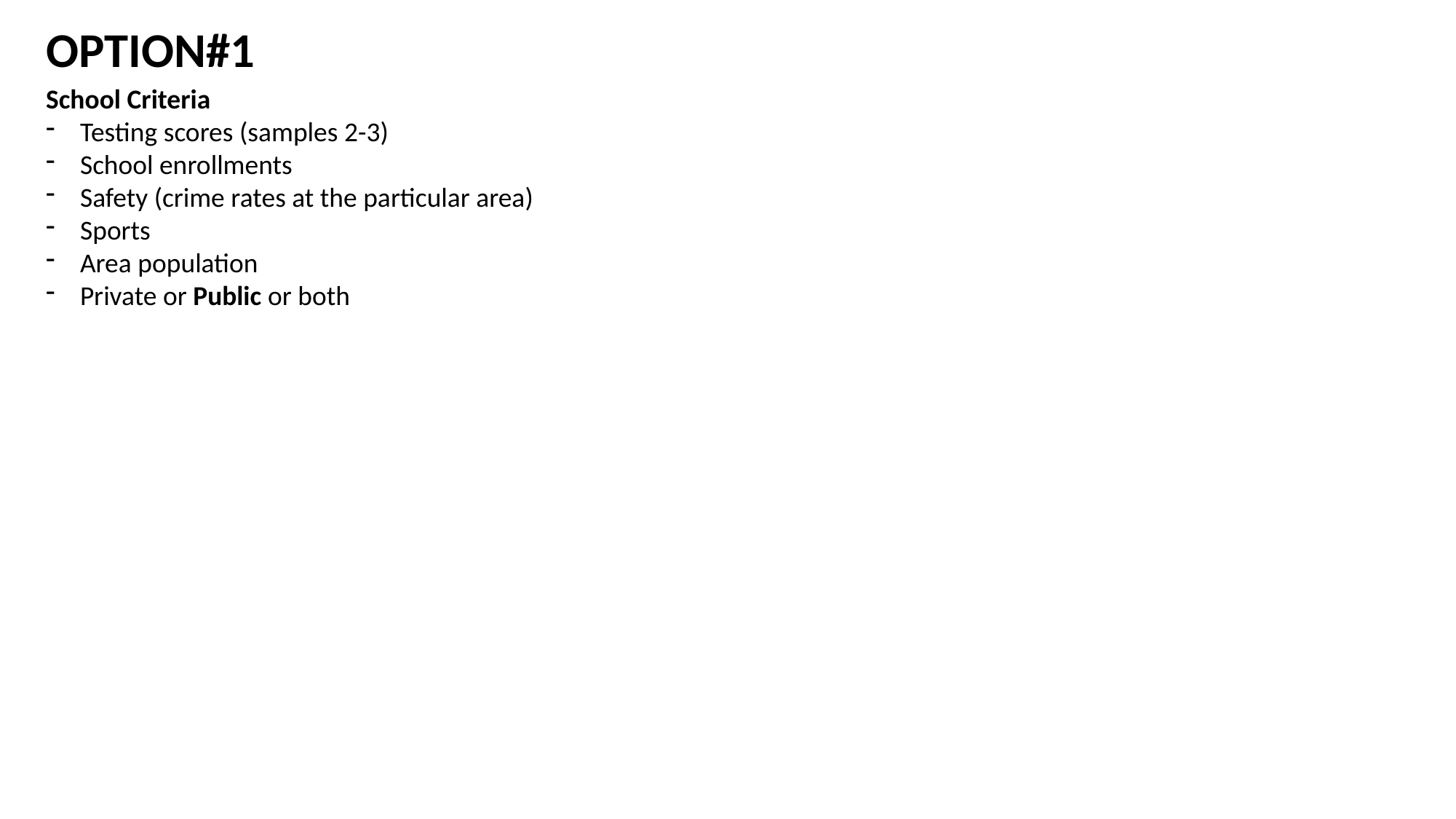

OPTION#1
School Criteria
Testing scores (samples 2-3)
School enrollments
Safety (crime rates at the particular area)
Sports
Area population
Private or Public or both